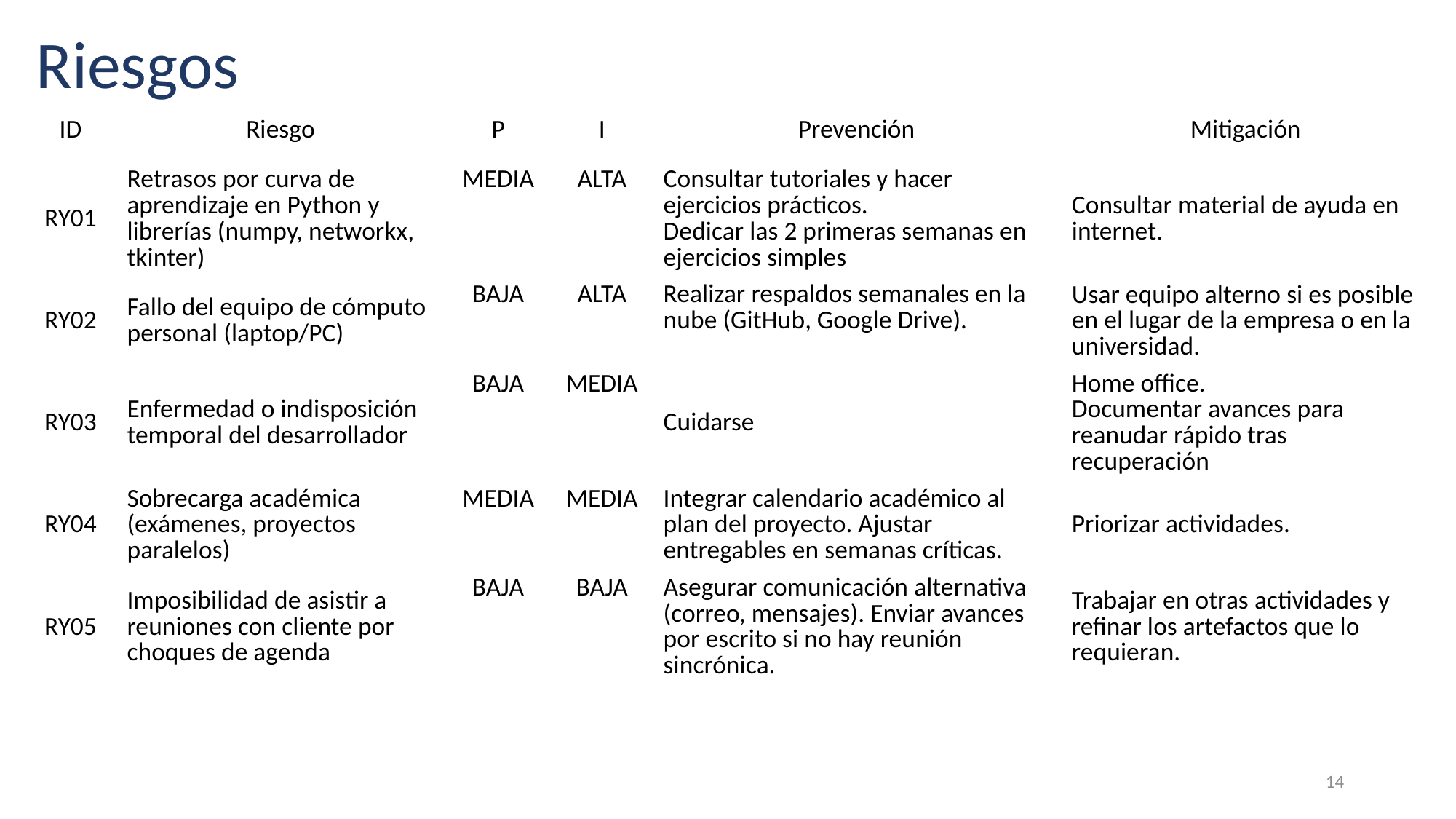

# Riesgos
| ID | Riesgo | P | I | Prevención | Mitigación |
| --- | --- | --- | --- | --- | --- |
| RY01 | Retrasos por curva de aprendizaje en Python y librerías (numpy, networkx, tkinter) | MEDIA | ALTA | Consultar tutoriales y hacer ejercicios prácticos. Dedicar las 2 primeras semanas en ejercicios simples | Consultar material de ayuda en internet. |
| RY02 | Fallo del equipo de cómputo personal (laptop/PC) | BAJA | ALTA | Realizar respaldos semanales en la nube (GitHub, Google Drive). | Usar equipo alterno si es posible en el lugar de la empresa o en la universidad. |
| RY03 | Enfermedad o indisposición temporal del desarrollador | BAJA | MEDIA | Cuidarse | Home office. Documentar avances para reanudar rápido tras recuperación |
| RY04 | Sobrecarga académica (exámenes, proyectos paralelos) | MEDIA | MEDIA | Integrar calendario académico al plan del proyecto. Ajustar entregables en semanas críticas. | Priorizar actividades. |
| RY05 | Imposibilidad de asistir a reuniones con cliente por choques de agenda | BAJA | BAJA | Asegurar comunicación alternativa (correo, mensajes). Enviar avances por escrito si no hay reunión sincrónica. | Trabajar en otras actividades y refinar los artefactos que lo requieran. |
14